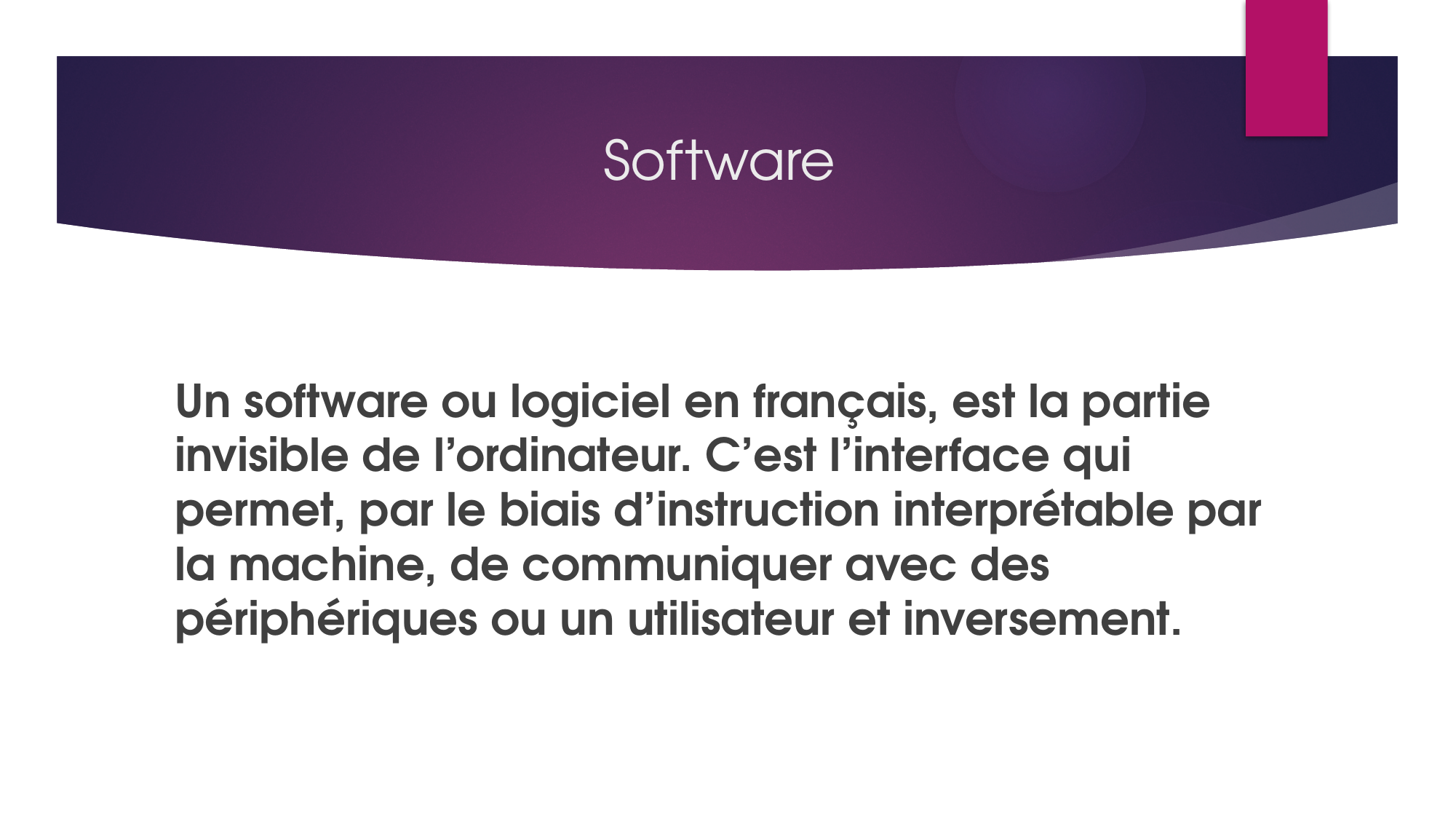

# Software
Un software ou logiciel en français, est la partie invisible de l’ordinateur. C’est l’interface qui permet, par le biais d’instruction interprétable par la machine, de communiquer avec des périphériques ou un utilisateur et inversement.